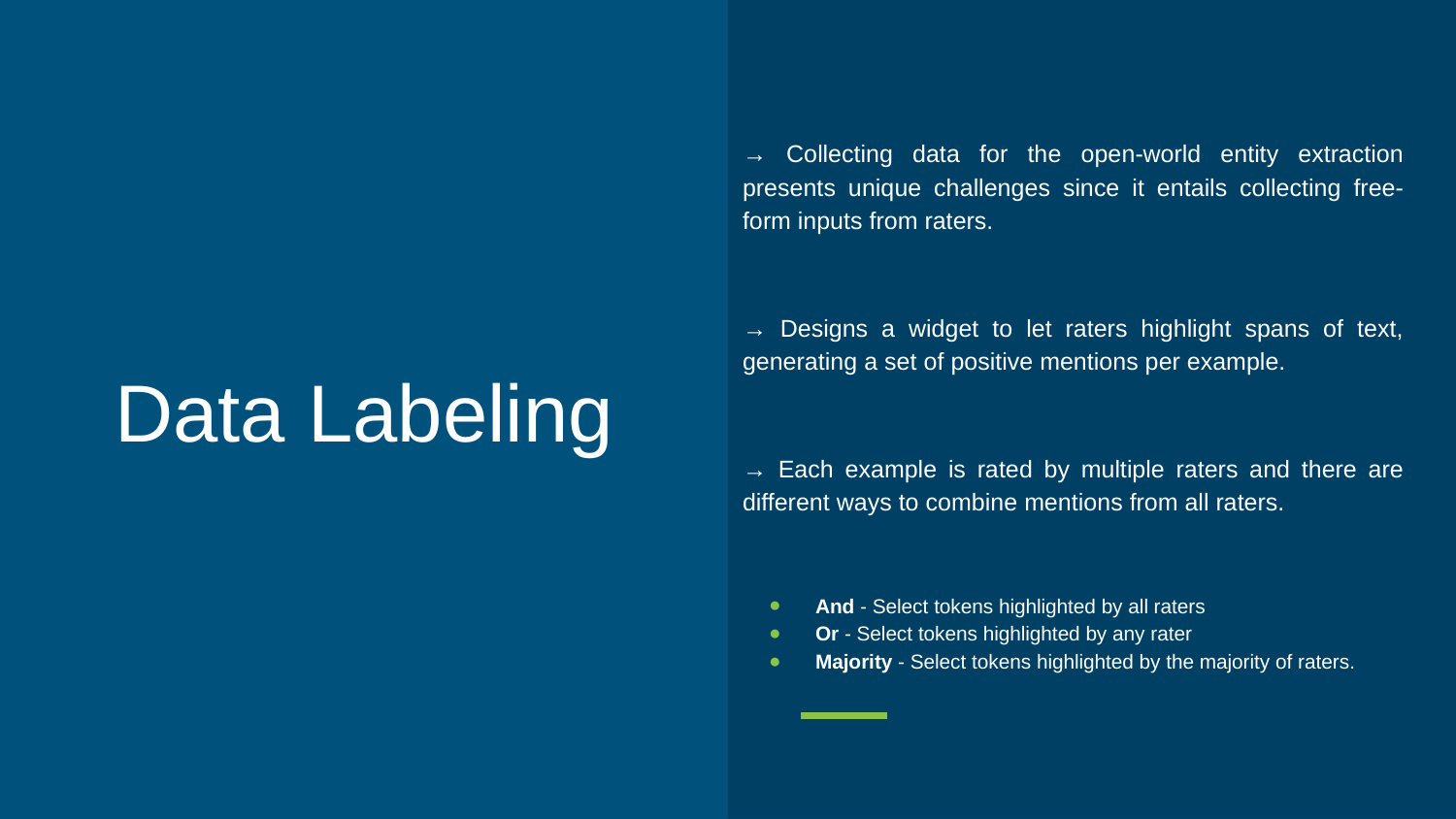

→ Collecting data for the open-world entity extraction presents unique challenges since it entails collecting free-form inputs from raters.

→ Designs a widget to let raters highlight spans of text, generating a set of positive mentions per example.

→ Each example is rated by multiple raters and there are different ways to combine mentions from all raters.

And - Select tokens highlighted by all raters
Or - Select tokens highlighted by any rater
Majority - Select tokens highlighted by the majority of raters.
# Data Labeling